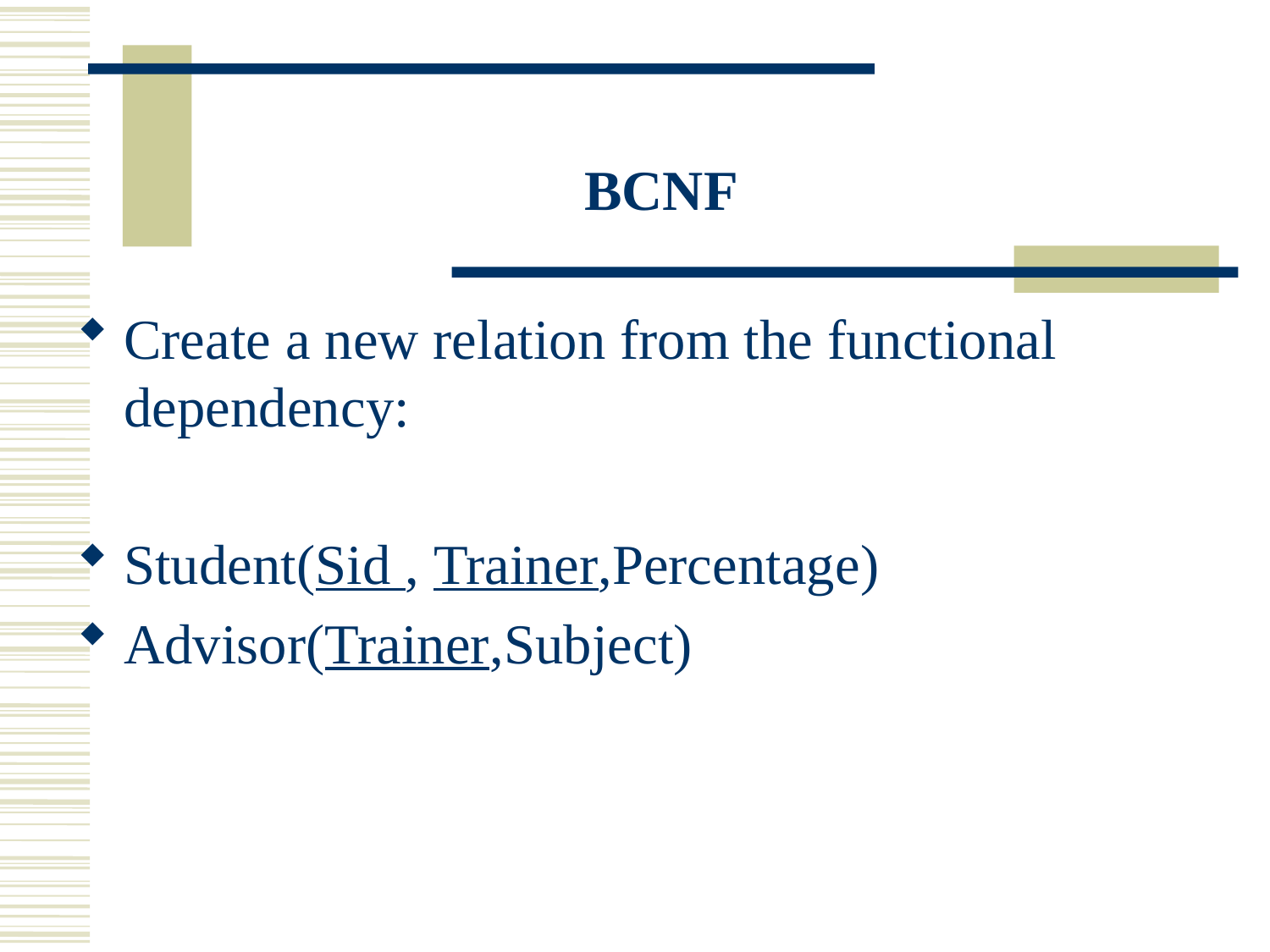

BCNF
Create a new relation from the functional dependency:

Student(Sid , Trainer,Percentage)
Advisor(Trainer,Subject)